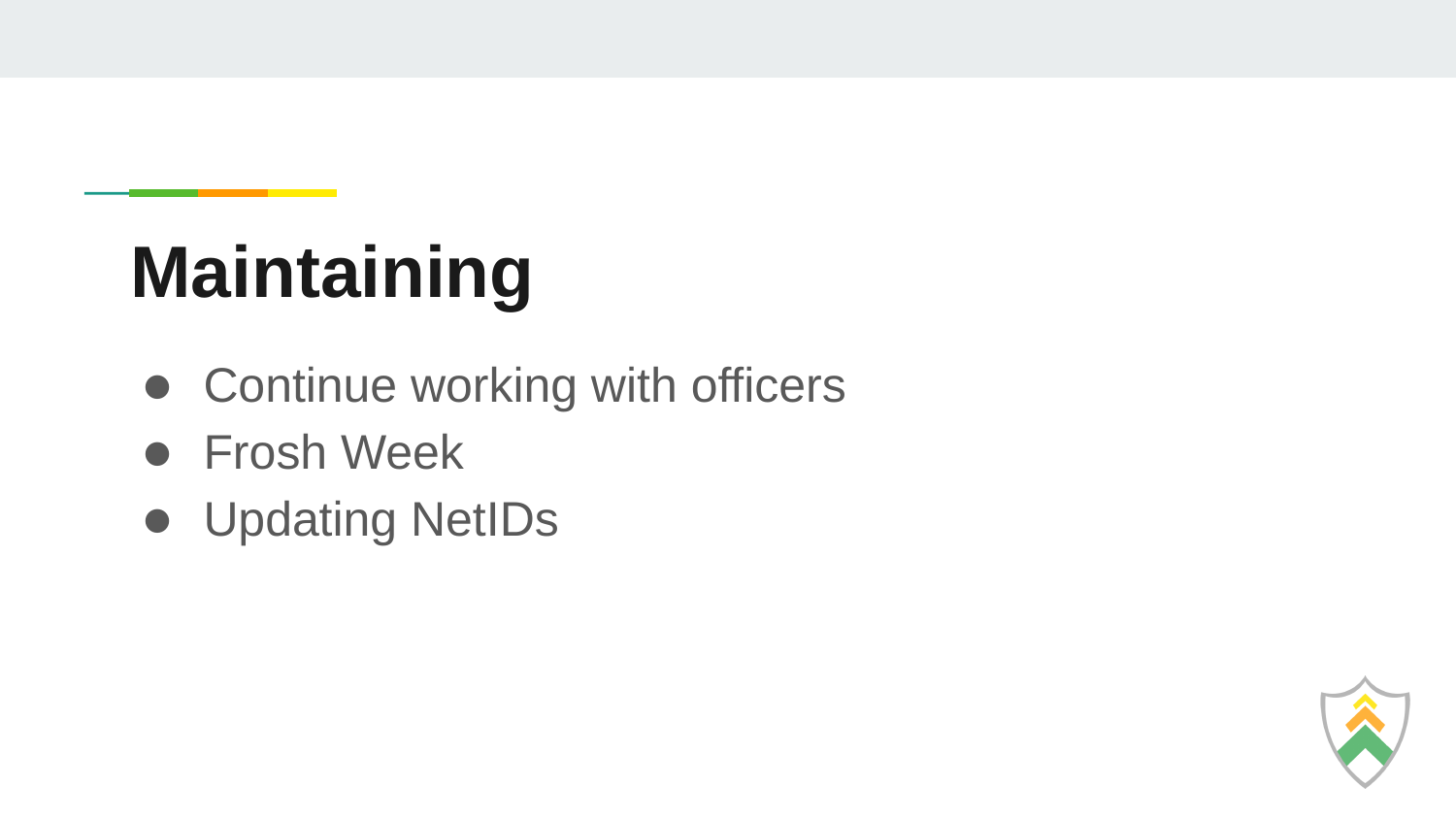

# Maintaining
Continue working with officers
Frosh Week
Updating NetIDs